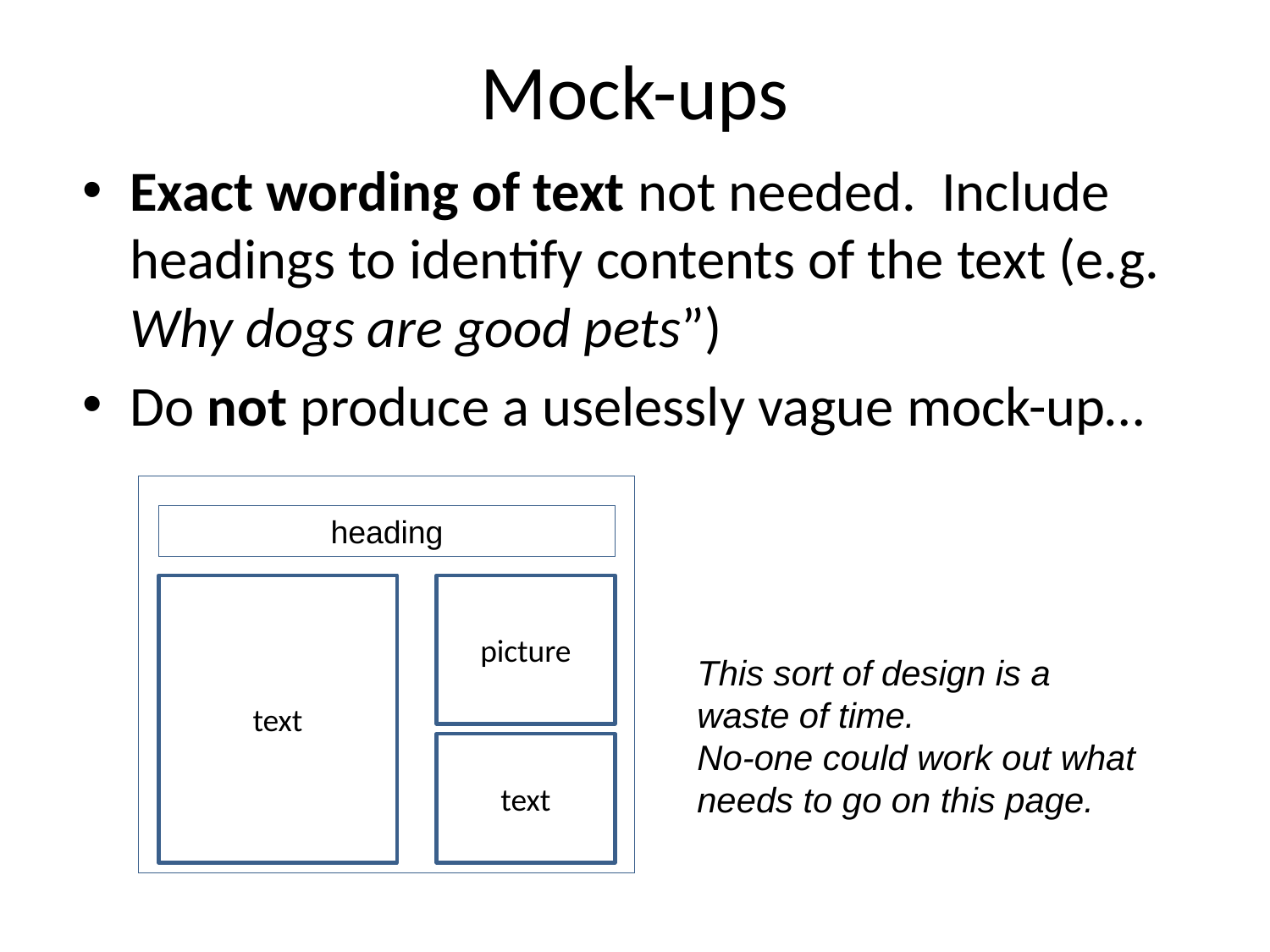

# Mock-ups
Exact wording of text not needed.  Include headings to identify contents of the text (e.g. Why dogs are good pets”)
Do not produce a uselessly vague mock-up…

heading
text
picture
This sort of design is a waste of time.
No-one could work out what needs to go on this page.
text